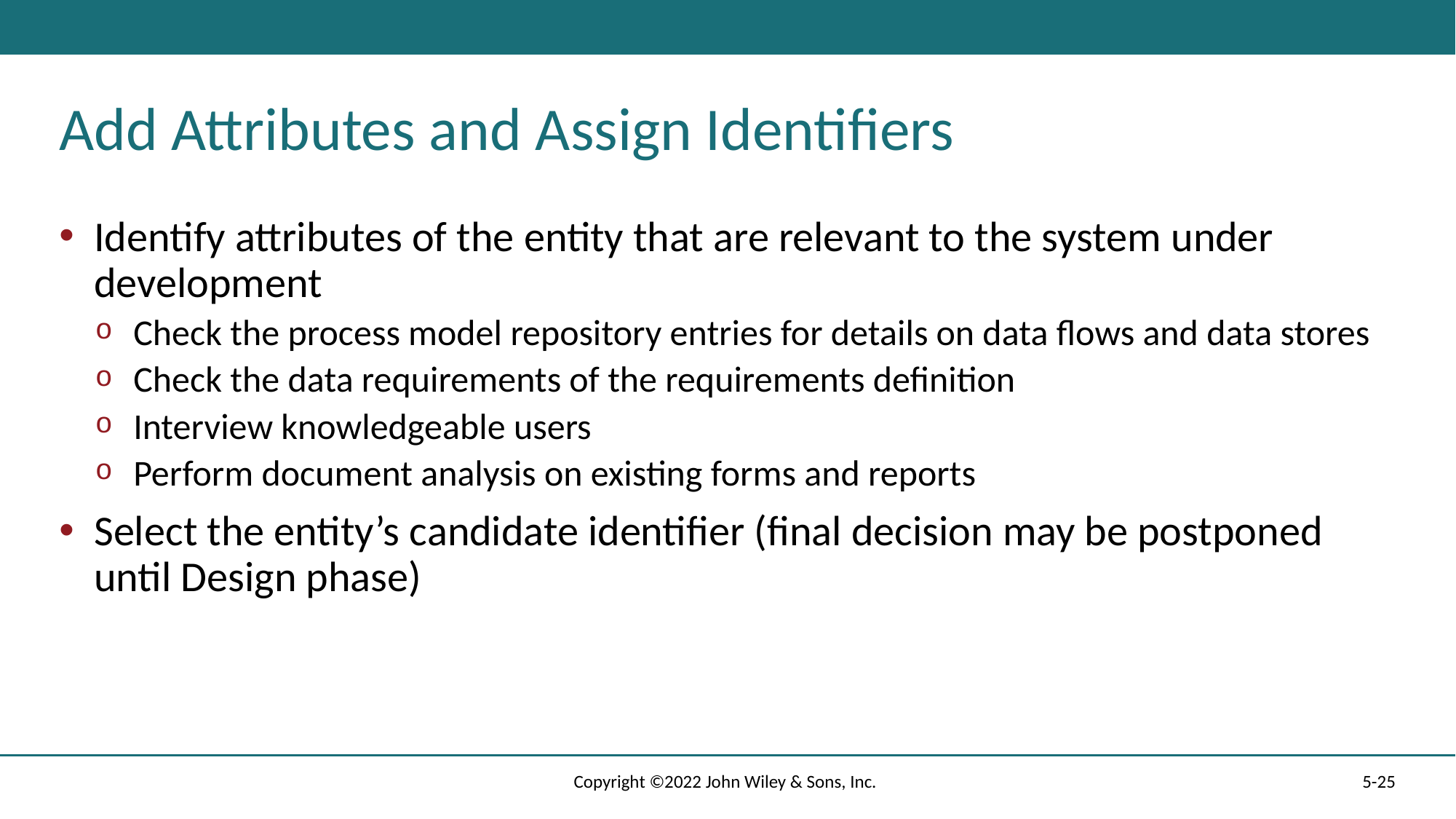

# Add Attributes and Assign Identifiers
Identify attributes of the entity that are relevant to the system under development
Check the process model repository entries for details on data flows and data stores
Check the data requirements of the requirements definition
Interview knowledgeable users
Perform document analysis on existing forms and reports
Select the entity’s candidate identifier (final decision may be postponed until Design phase)
Copyright ©2022 John Wiley & Sons, Inc.
5-25